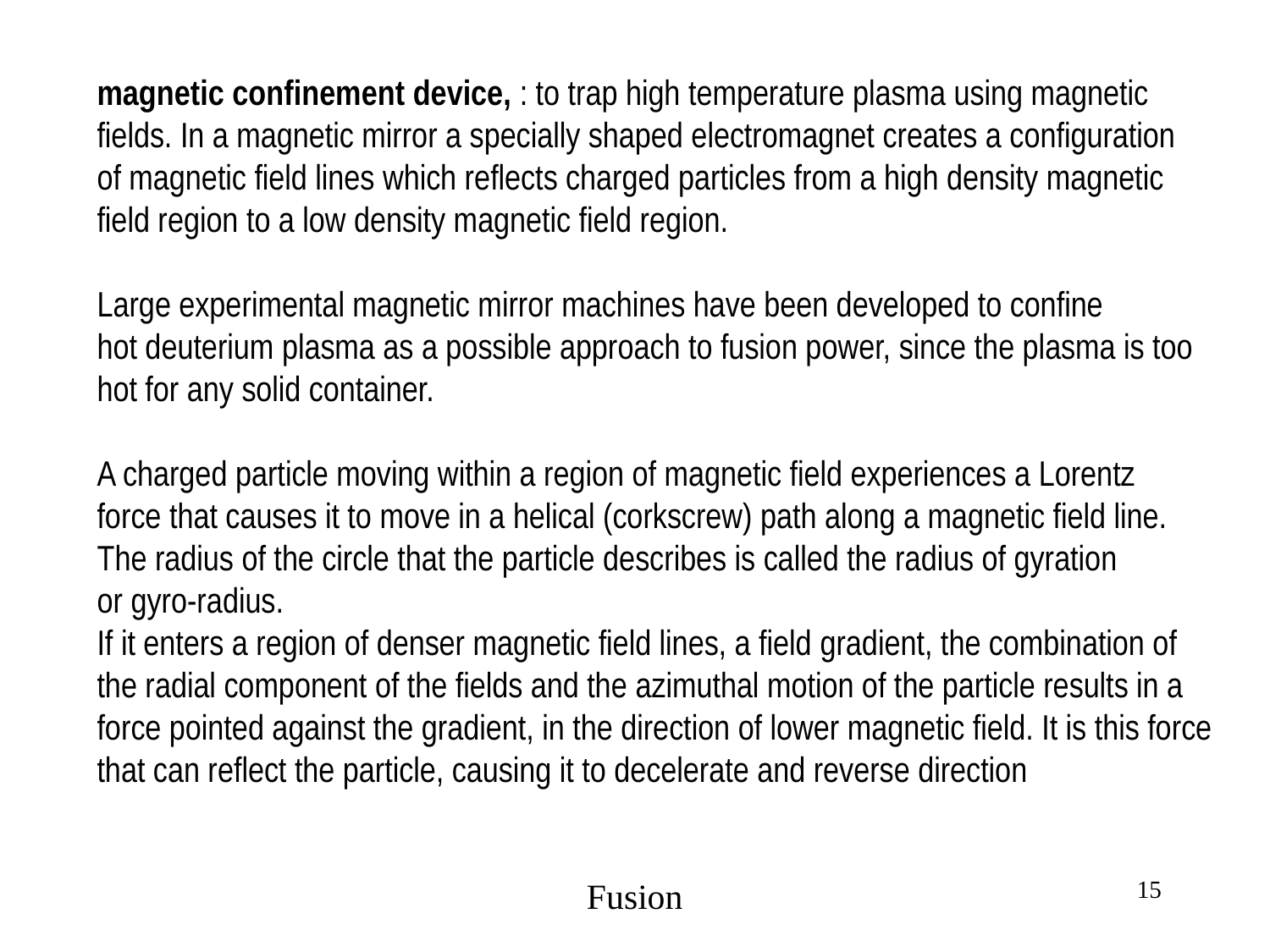

magnetic confinement device, : to trap high temperature plasma using magnetic fields. In a magnetic mirror a specially shaped electromagnet creates a configuration of magnetic field lines which reflects charged particles from a high density magnetic field region to a low density magnetic field region.

Large experimental magnetic mirror machines have been developed to confine hot deuterium plasma as a possible approach to fusion power, since the plasma is too hot for any solid container.

A charged particle moving within a region of magnetic field experiences a Lorentz force that causes it to move in a helical (corkscrew) path along a magnetic field line. The radius of the circle that the particle describes is called the radius of gyration or gyro-radius.
If it enters a region of denser magnetic field lines, a field gradient, the combination of the radial component of the fields and the azimuthal motion of the particle results in a force pointed against the gradient, in the direction of lower magnetic field. It is this force that can reflect the particle, causing it to decelerate and reverse direction
Fusion
15